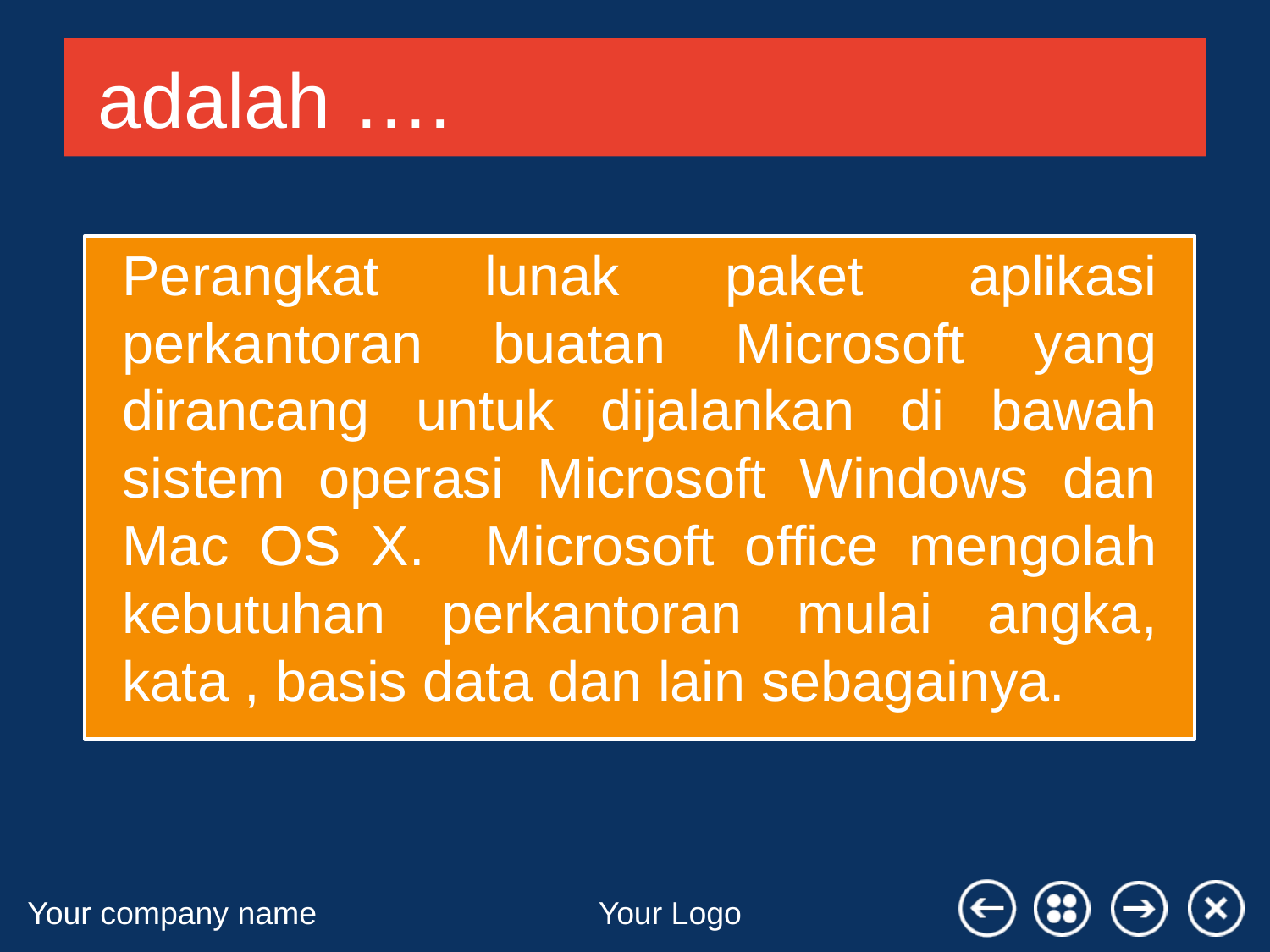

# adalah ….
Perangkat lunak paket aplikasi perkantoran buatan Microsoft yang dirancang untuk dijalankan di bawah sistem operasi Microsoft Windows dan Mac OS X.  Microsoft office mengolah kebutuhan perkantoran mulai angka, kata , basis data dan lain sebagainya.